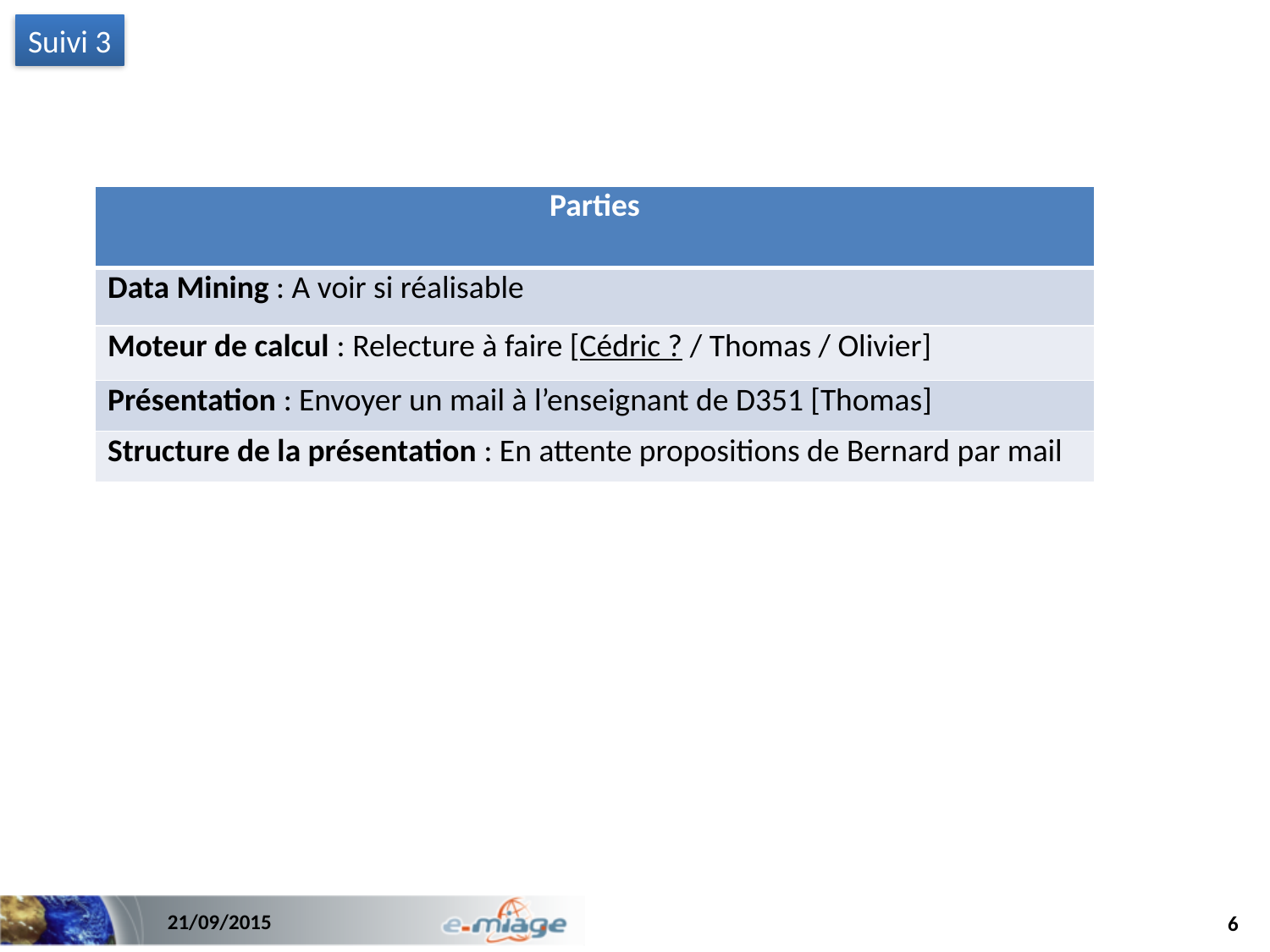

Suivi 3
| Parties |
| --- |
| Data Mining : A voir si réalisable |
| Moteur de calcul : Relecture à faire [Cédric ? / Thomas / Olivier] |
| Présentation : Envoyer un mail à l’enseignant de D351 [Thomas] |
| Structure de la présentation : En attente propositions de Bernard par mail |